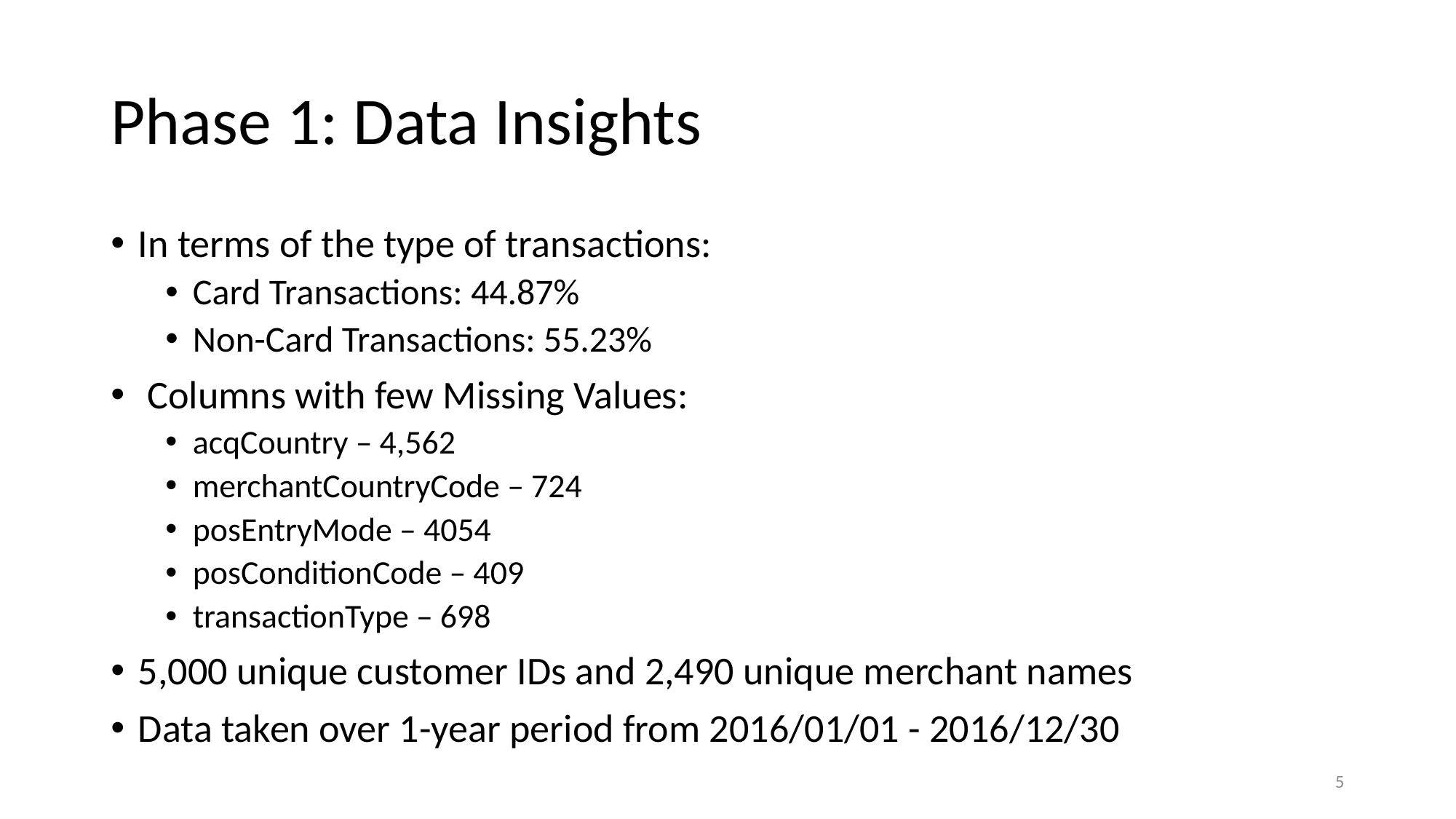

# Phase 1: Data Insights
In terms of the type of transactions:
Card Transactions: 44.87%
Non-Card Transactions: 55.23%
 Columns with few Missing Values:
acqCountry – 4,562
merchantCountryCode – 724
posEntryMode – 4054
posConditionCode – 409
transactionType – 698
5,000 unique customer IDs and 2,490 unique merchant names
Data taken over 1-year period from 2016/01/01 - 2016/12/30
5